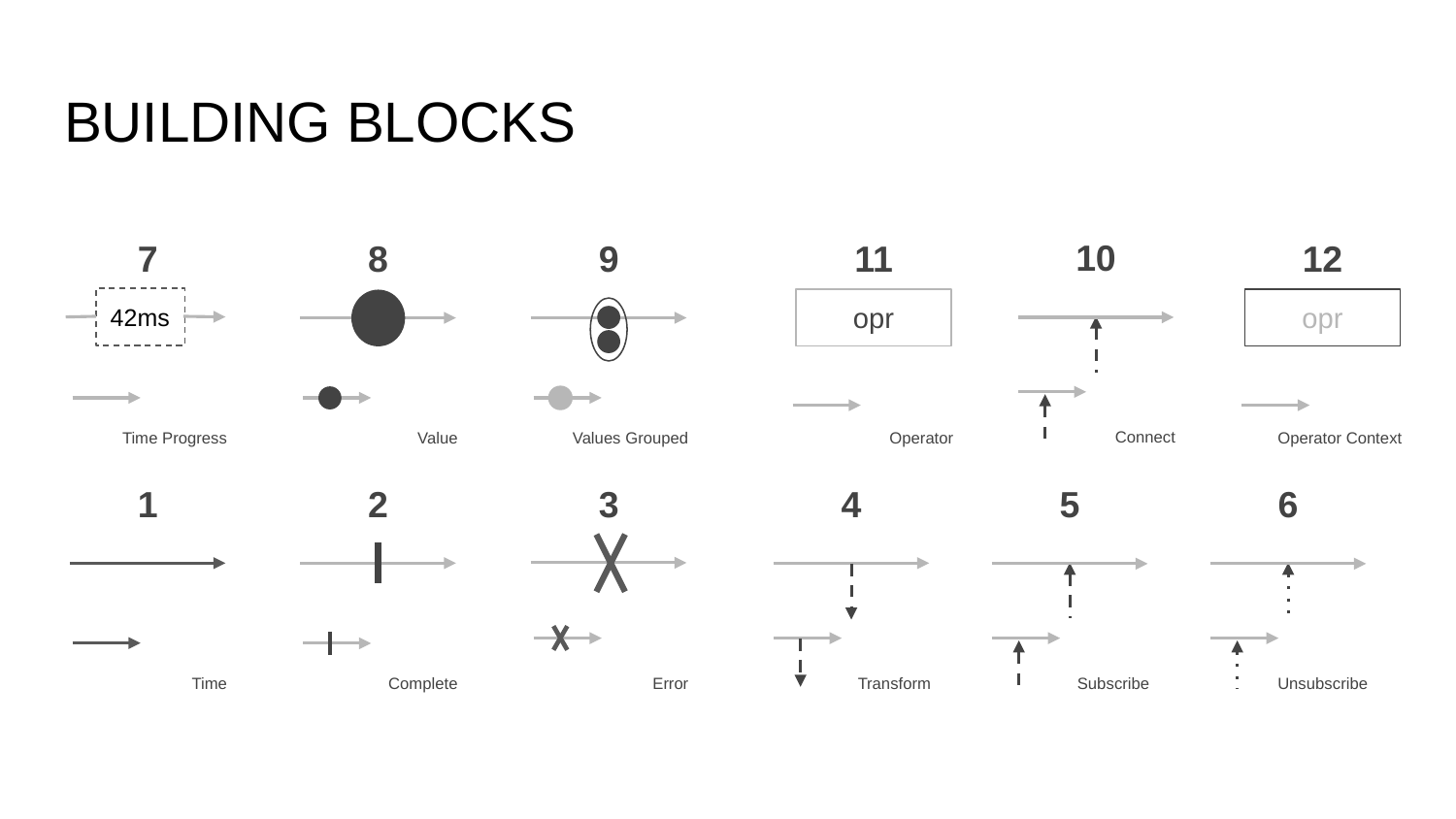

BUILDING BLOCKS
10
8
9
7
11
12
42ms
opr
opr

Connect
Value
Values Grouped
Time Progress
Operator
Operator Context
1
2
3
4
5
6
Time
Complete
Error
Transform
Subscribe
Unsubscribe